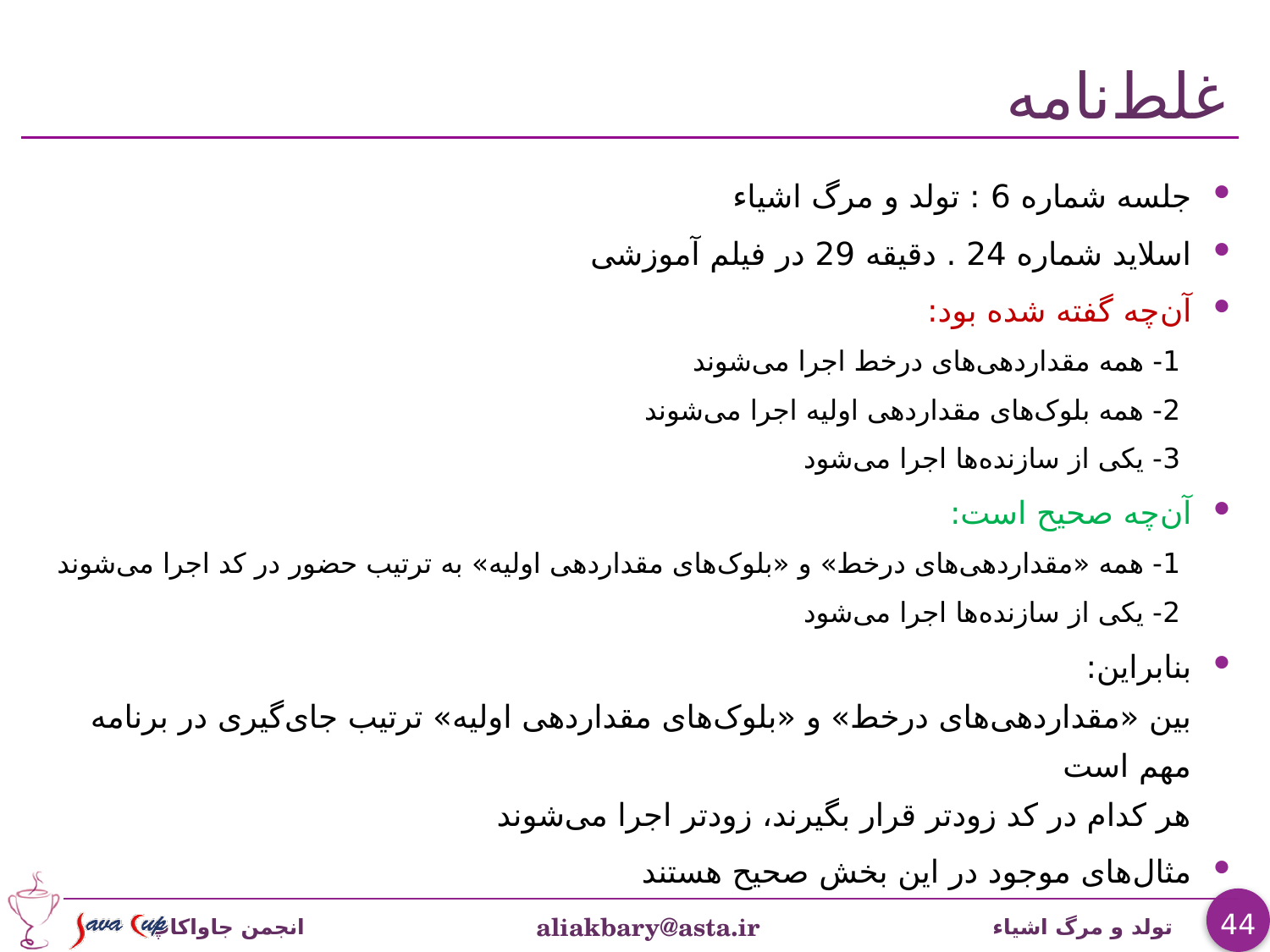

# غلط‌نامه
جلسه شماره 6 : تولد و مرگ اشیاء
اسلاید شماره 24 . دقیقه 29 در فیلم آموزشی
آن‌چه گفته شده بود:
1- همه مقداردهی‌های درخط اجرا می‌شوند
2- همه بلوک‌های مقداردهی اولیه اجرا می‌شوند
3- یکی از سازنده‌ها اجرا می‌شود
آن‌چه صحیح است:
1- همه «مقداردهی‌های درخط» و «بلوک‌های مقداردهی اولیه» به ترتیب حضور در کد اجرا می‌شوند
2- یکی از سازنده‌ها اجرا می‌شود
بنابراین:
بین «مقداردهی‌های درخط» و «بلوک‌های مقداردهی اولیه» ترتیب جای‌گیری در برنامه مهم است
هر کدام در کد زودتر قرار بگیرند، زودتر اجرا می‌شوند
مثال‌های موجود در این بخش صحیح هستند